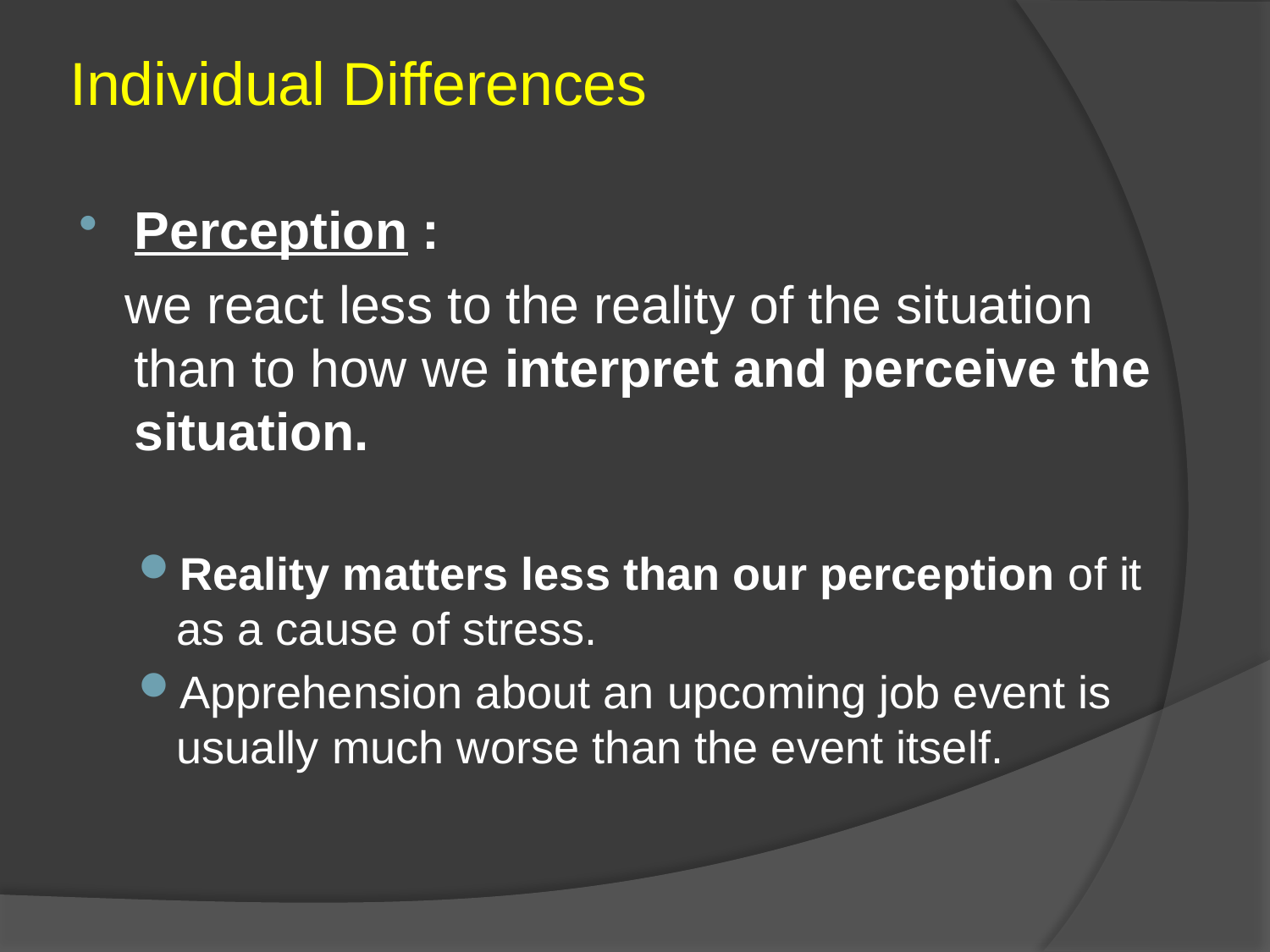

# Individual Differences
Perception :
   we react less to the reality of the situation than to how we interpret and perceive the situation.

Reality matters less than our perception of it as a cause of stress.
Apprehension about an upcoming job event is usually much worse than the event itself.